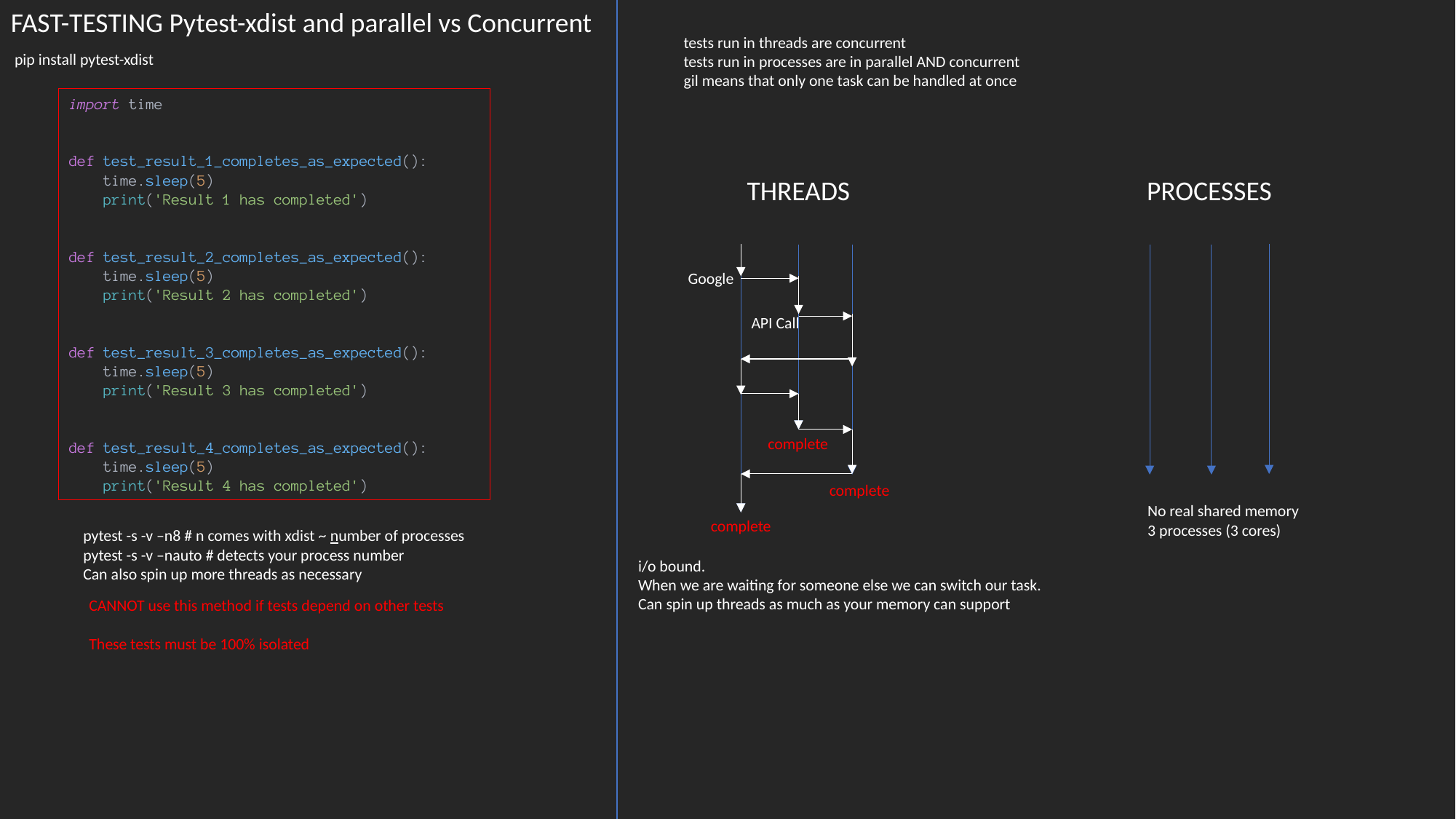

FAST-TESTING Pytest-xdist and parallel vs Concurrent
tests run in threads are concurrent
tests run in processes are in parallel AND concurrent
gil means that only one task can be handled at once
pip install pytest-xdist
import time
def test_result_1_completes_as_expected():
    time.sleep(5)
    print('Result 1 has completed')
def test_result_2_completes_as_expected():
    time.sleep(5)
    print('Result 2 has completed')
def test_result_3_completes_as_expected():
    time.sleep(5)
    print('Result 3 has completed')
def test_result_4_completes_as_expected():
    time.sleep(5)
    print('Result 4 has completed')
THREADS
PROCESSES
Google
API Call
complete
complete
No real shared memory
3 processes (3 cores)
complete
pytest -s -v –n8 # n comes with xdist ~ number of processes
pytest -s -v –nauto # detects your process number
Can also spin up more threads as necessary
i/o bound.
When we are waiting for someone else we can switch our task.
Can spin up threads as much as your memory can support
CANNOT use this method if tests depend on other tests

These tests must be 100% isolated